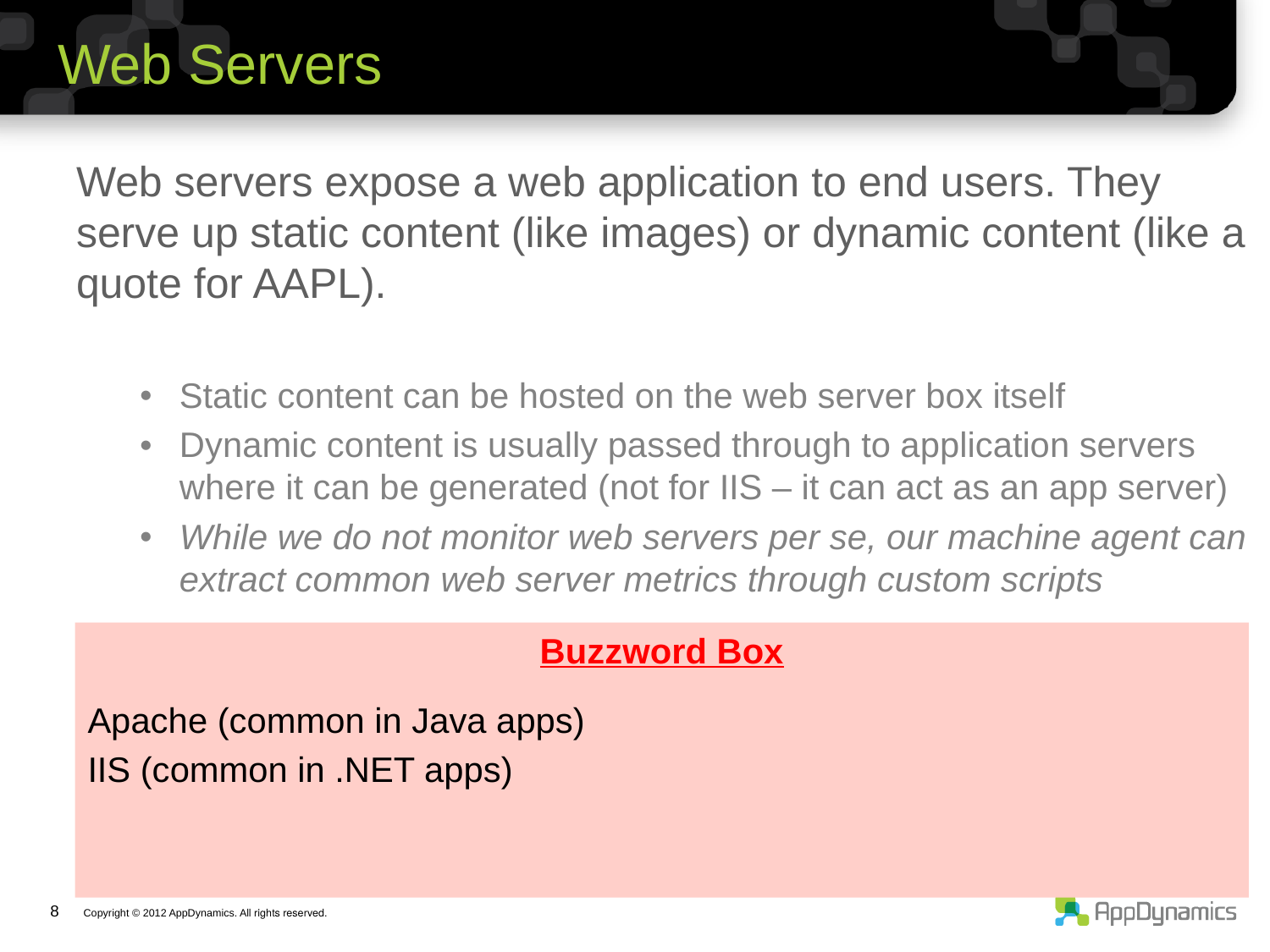

# Web Servers
Web servers expose a web application to end users. They serve up static content (like images) or dynamic content (like a quote for AAPL).

Static content can be hosted on the web server box itself
Dynamic content is usually passed through to application servers where it can be generated (not for IIS – it can act as an app server)
While we do not monitor web servers per se, our machine agent can extract common web server metrics through custom scripts

Buzzword Box

Apache (common in Java apps)
IIS (common in .NET apps)
8      Copyright © 2012 AppDynamics. All rights reserved.